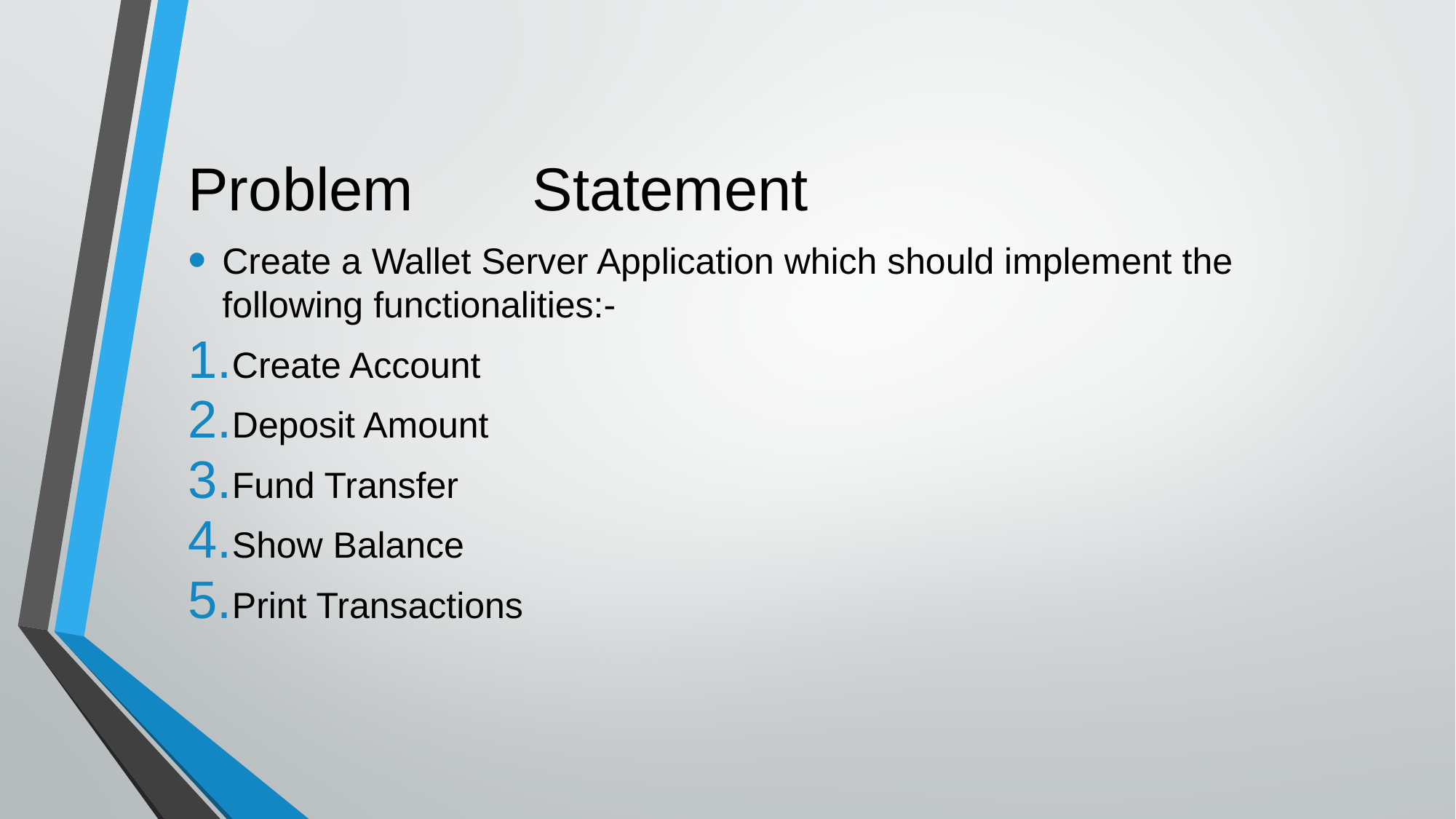

# Problem	 Statement
Create a Wallet Server Application which should implement the following functionalities:-
Create Account
Deposit Amount
Fund Transfer
Show Balance
Print Transactions